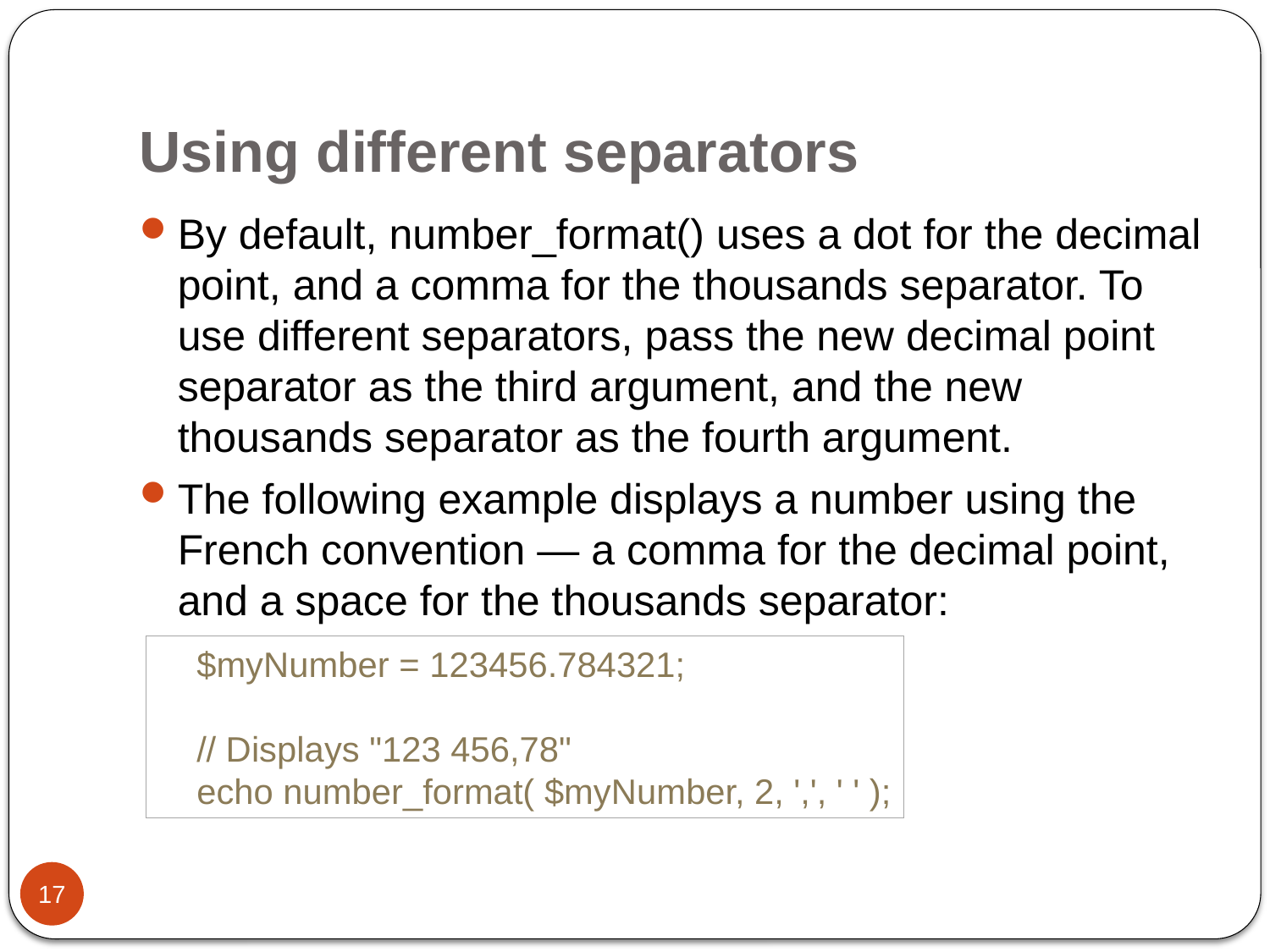

# Using different separators
By default, number_format() uses a dot for the decimal point, and a comma for the thousands separator. To use different separators, pass the new decimal point separator as the third argument, and the new thousands separator as the fourth argument.
The following example displays a number using the French convention — a comma for the decimal point, and a space for the thousands separator:

$myNumber = 123456.784321;

// Displays "123 456,78"
echo number_format( $myNumber, 2, ',', ' ' );
17